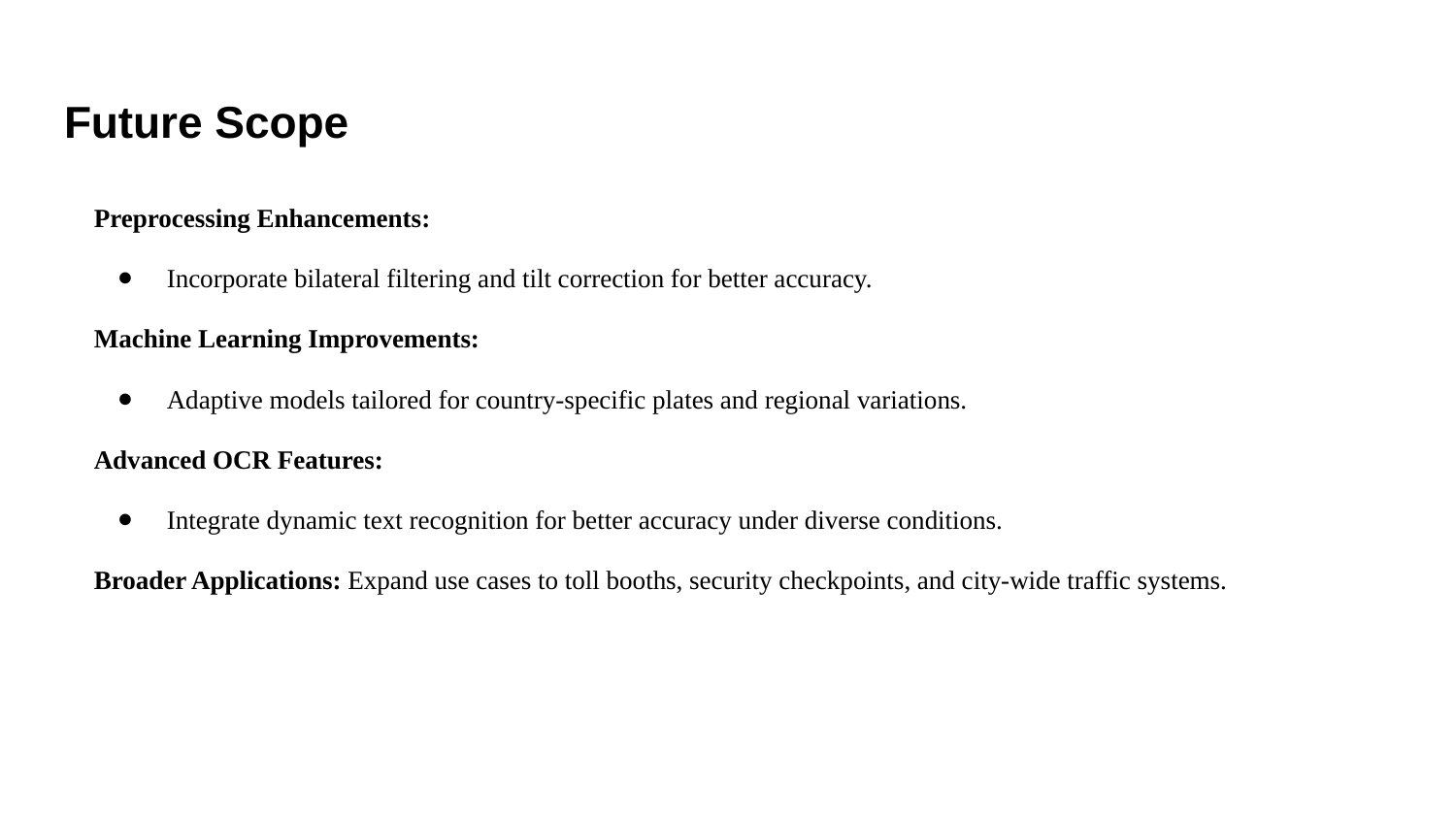

# Future Scope

Preprocessing Enhancements:
Incorporate bilateral filtering and tilt correction for better accuracy.
Machine Learning Improvements:
Adaptive models tailored for country-specific plates and regional variations.
Advanced OCR Features:
Integrate dynamic text recognition for better accuracy under diverse conditions.
Broader Applications: Expand use cases to toll booths, security checkpoints, and city-wide traffic systems.